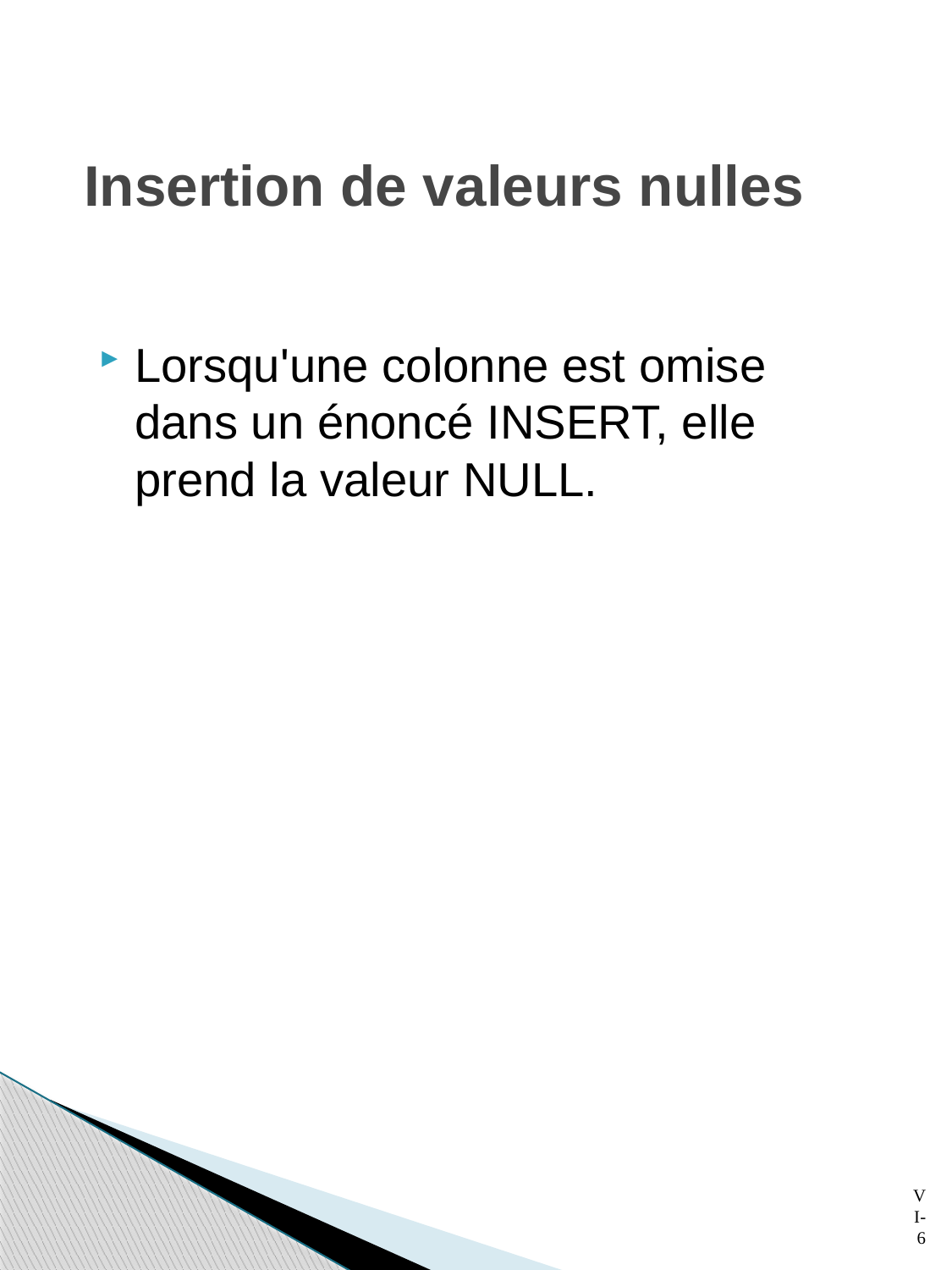

# Insertion de valeurs nulles
Lorsqu'une colonne est omise dans un énoncé INSERT, elle prend la valeur NULL.
6